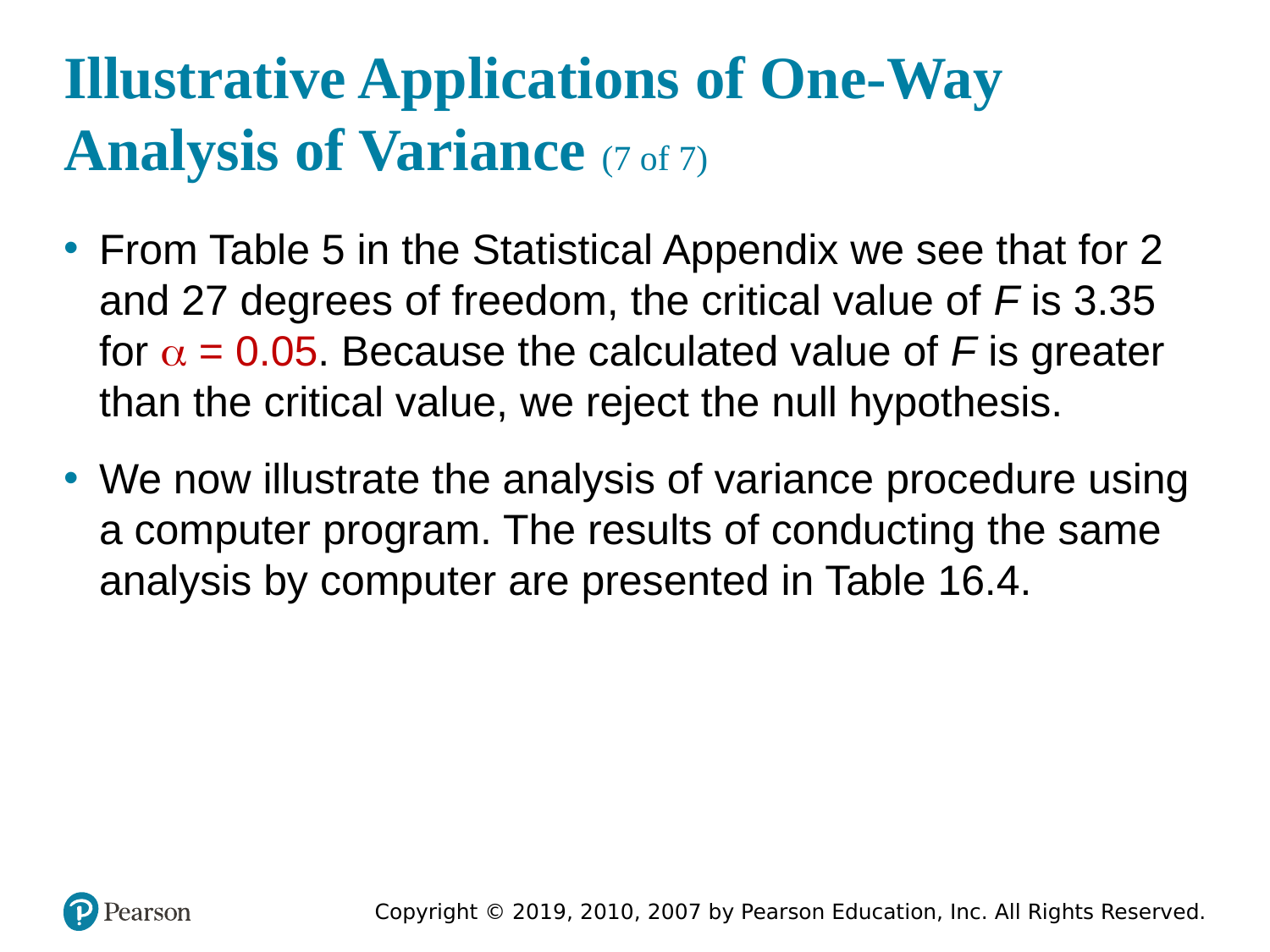

# Illustrative Applications of One-Way Analysis of Variance (7 of 7)
From Table 5 in the Statistical Appendix we see that for 2 and 27 degrees of freedom, the critical value of F is 3.35 for α = 0.05. Because the calculated value of F is greater than the critical value, we reject the null hypothesis.
We now illustrate the analysis of variance procedure using a computer program. The results of conducting the same analysis by computer are presented in Table 16.4.